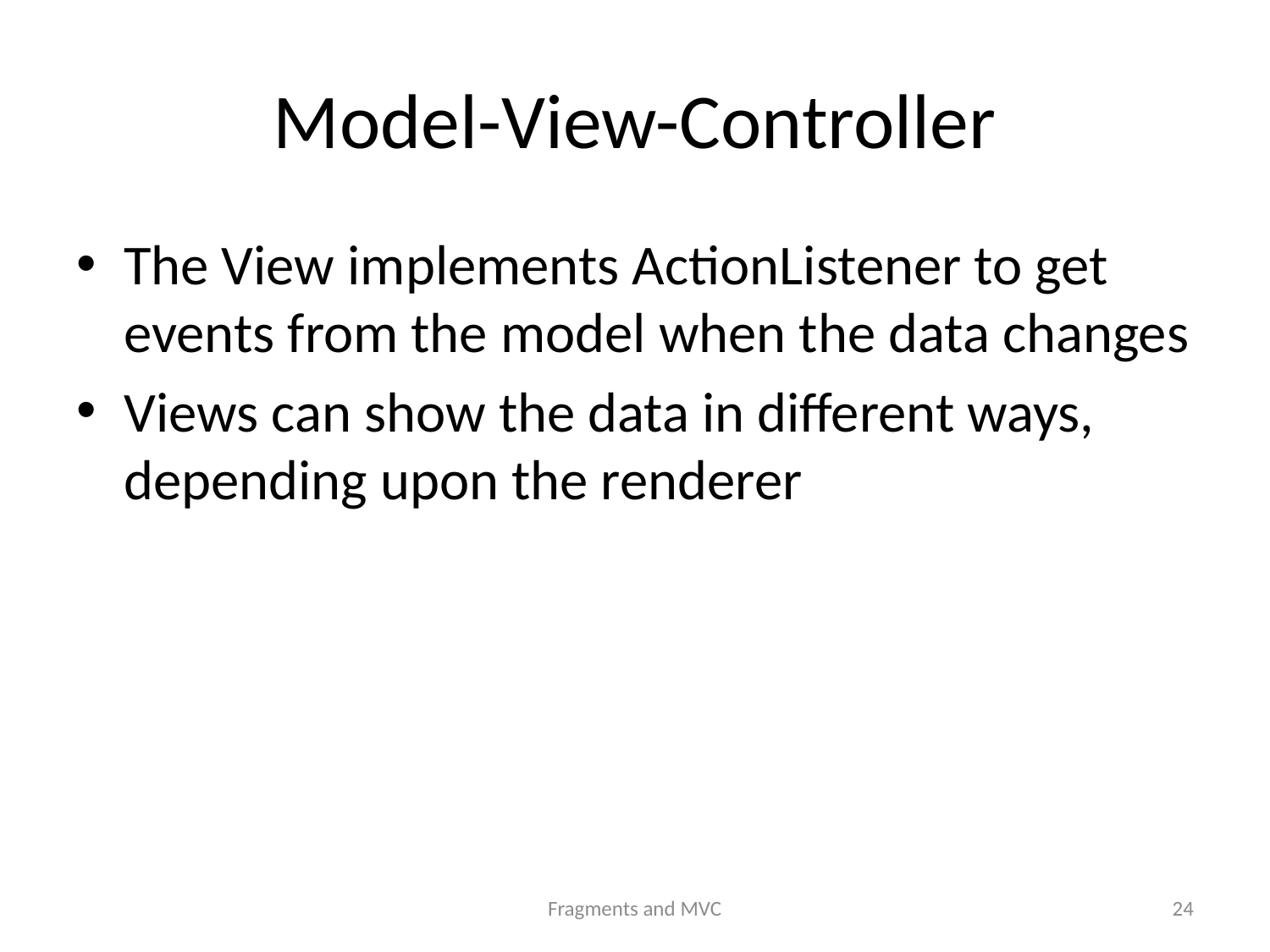

# Model-View-Controller
The View implements ActionListener to get events from the model when the data changes
Views can show the data in different ways, depending upon the renderer
Fragments and MVC
24